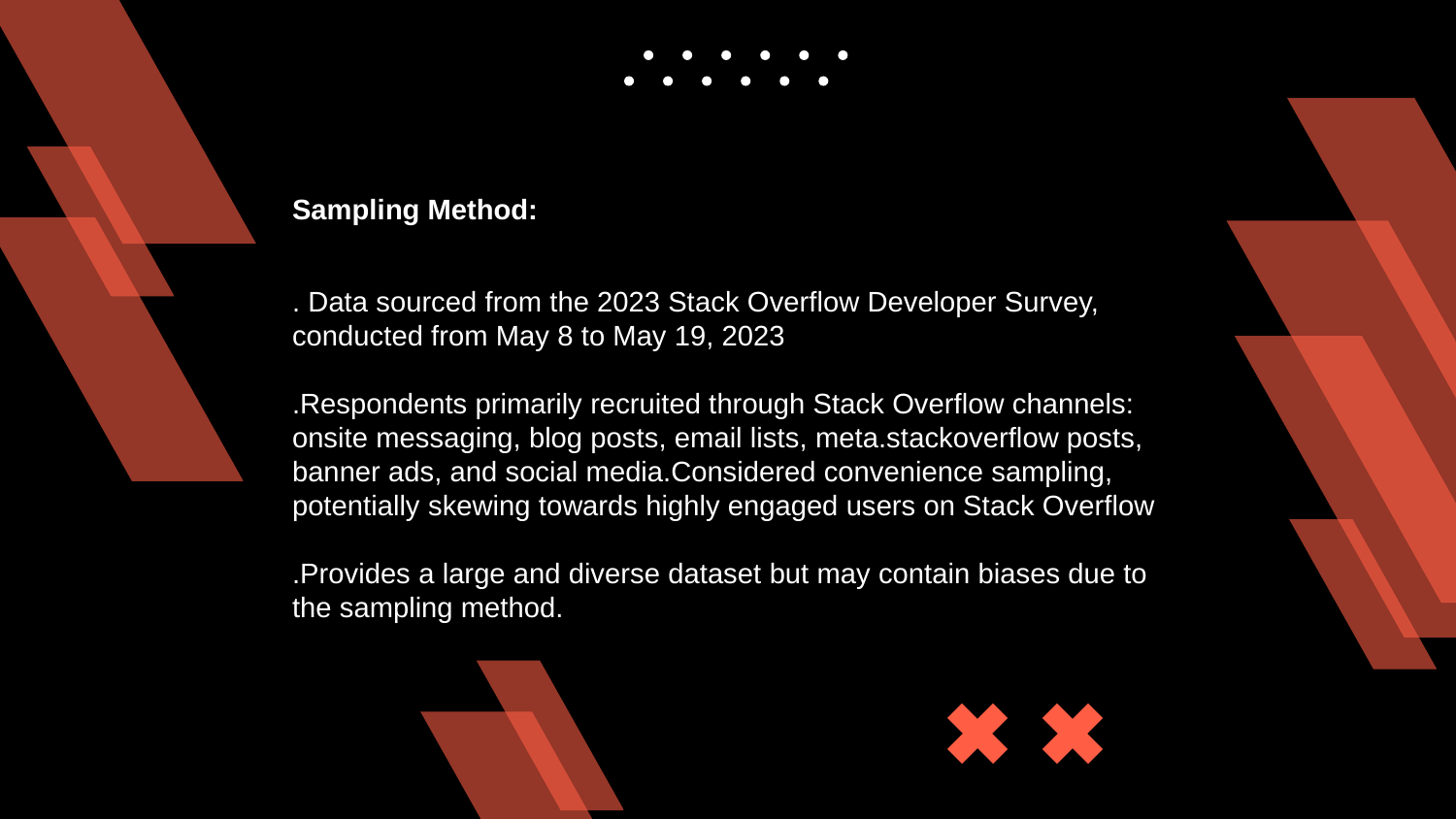

Sampling Method:
. Data sourced from the 2023 Stack Overflow Developer Survey, conducted from May 8 to May 19, 2023
.Respondents primarily recruited through Stack Overflow channels: onsite messaging, blog posts, email lists, meta.stackoverflow posts, banner ads, and social media.Considered convenience sampling, potentially skewing towards highly engaged users on Stack Overflow
.Provides a large and diverse dataset but may contain biases due to the sampling method.